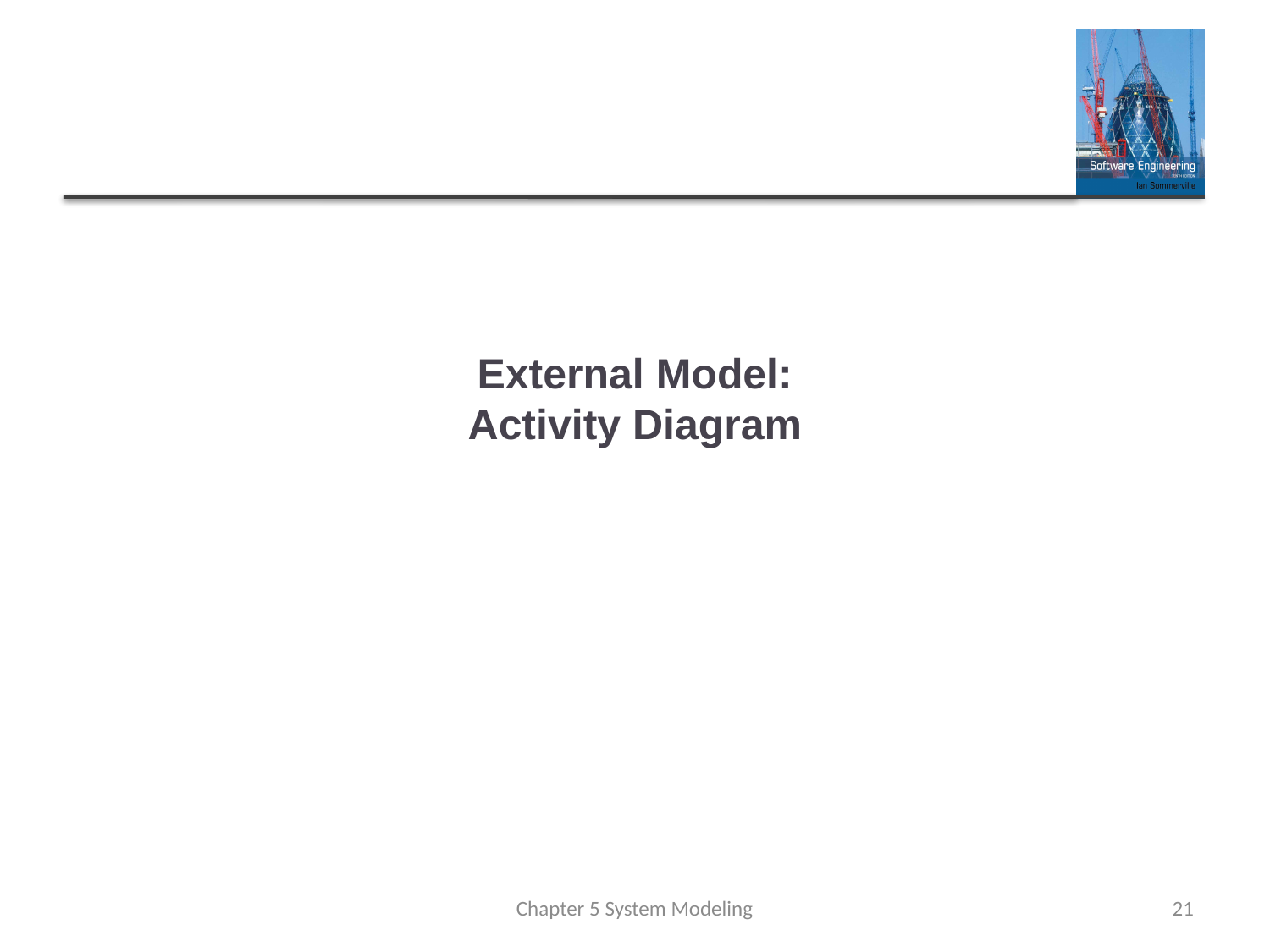

# External Model: Activity Diagram
Chapter 5 System Modeling
21